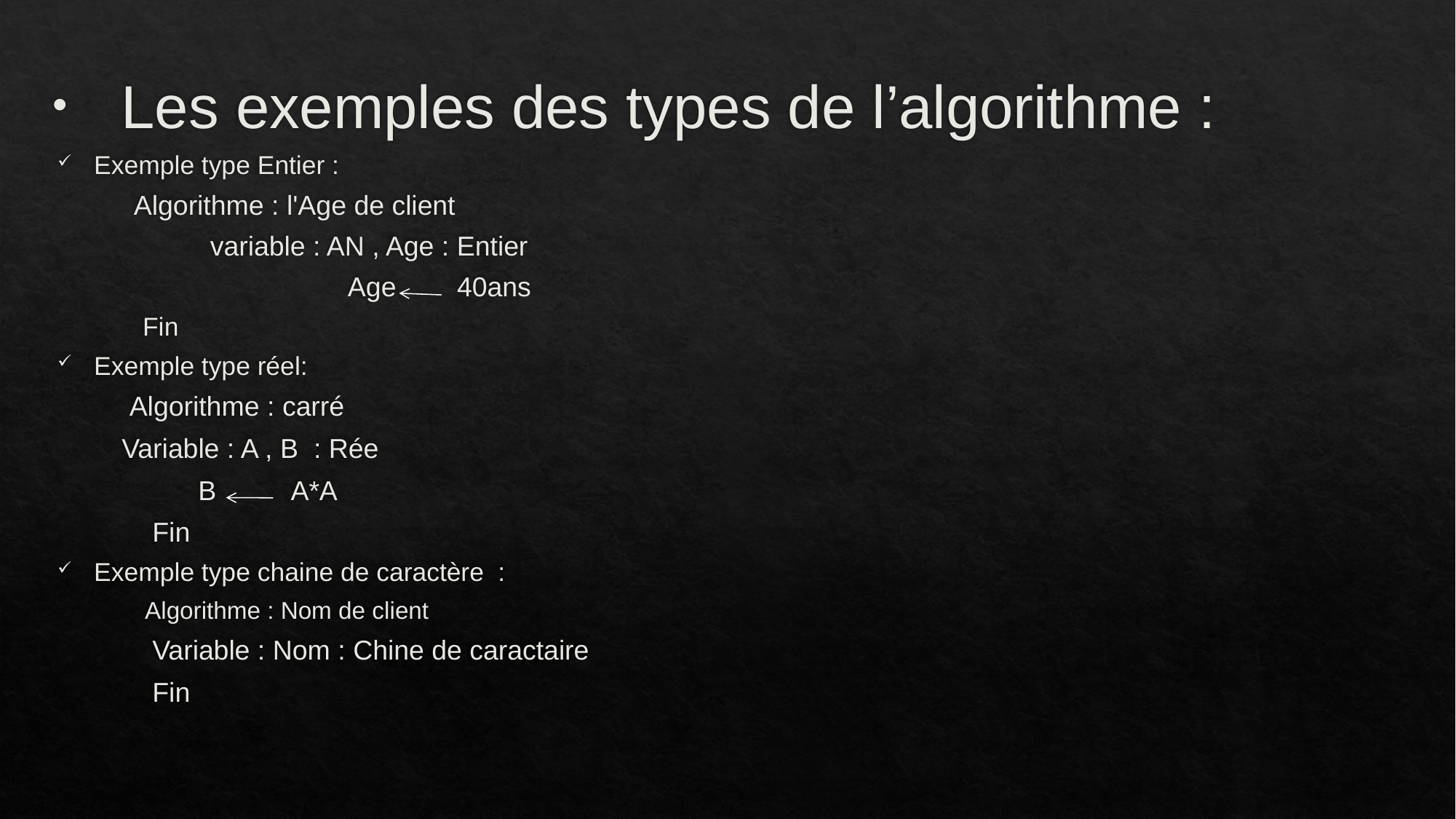

Les exemples des types de l’algorithme :
Exemple type Entier :
          Algorithme : l'Age de client
                    variable : AN , Age : Entier
                                      Age        40ans
            Fin
Exemple type réel:
          Algorithme : carré
         Variable : A , B  : Rée
                   B          A*A
             Fin
Exemple type chaine de caractère  :
             Algorithme : Nom de client
             Variable : Nom : Chine de caractaire
             Fin